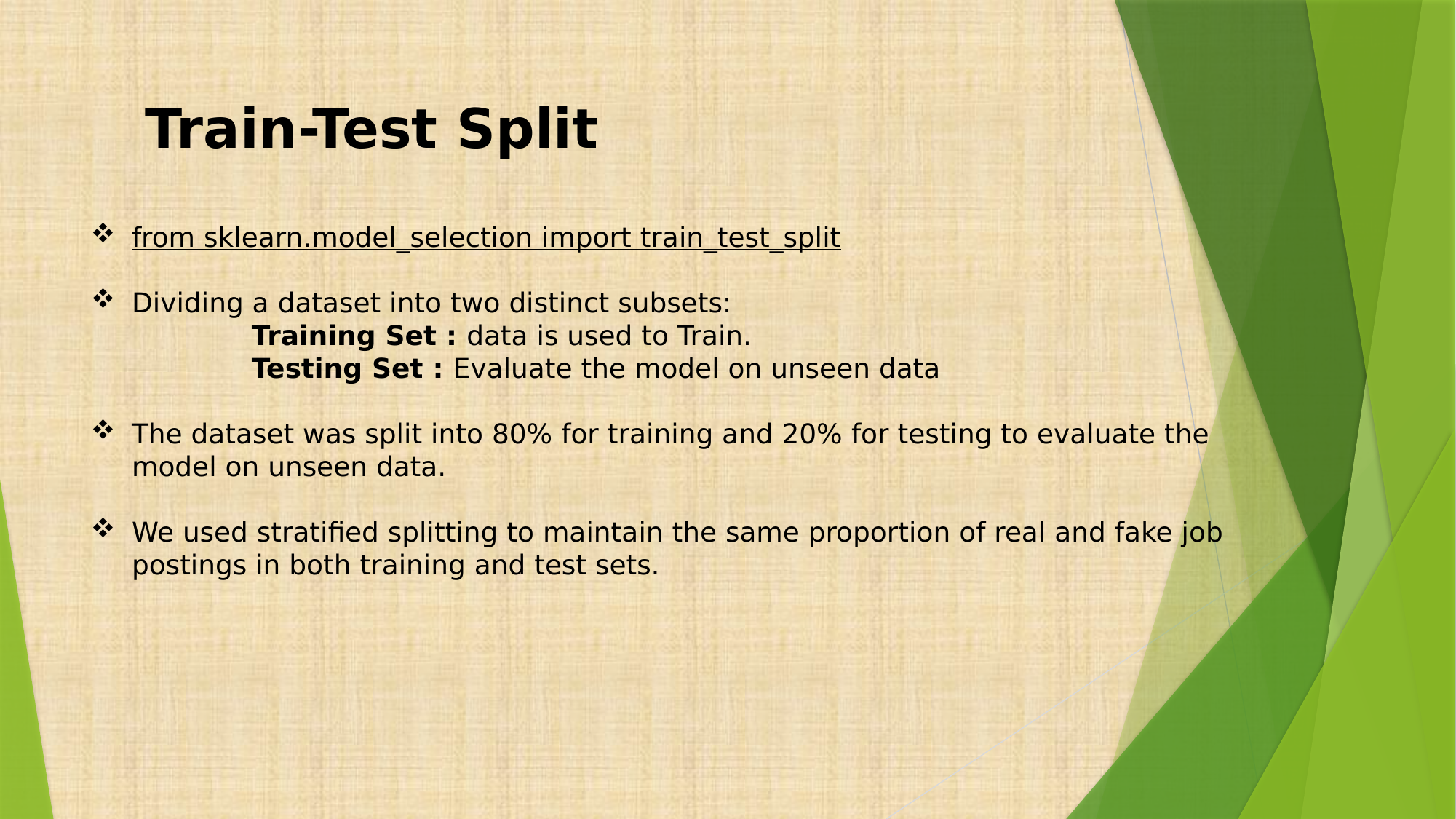

Train-Test Split
from sklearn.model_selection import train_test_split

Dividing a dataset into two distinct subsets:
                 Training Set : data is used to Train.
                 Testing Set : Evaluate the model on unseen data

The dataset was split into 80% for training and 20% for testing to evaluate the model on unseen data.

We used stratified splitting to maintain the same proportion of real and fake job postings in both training and test sets.